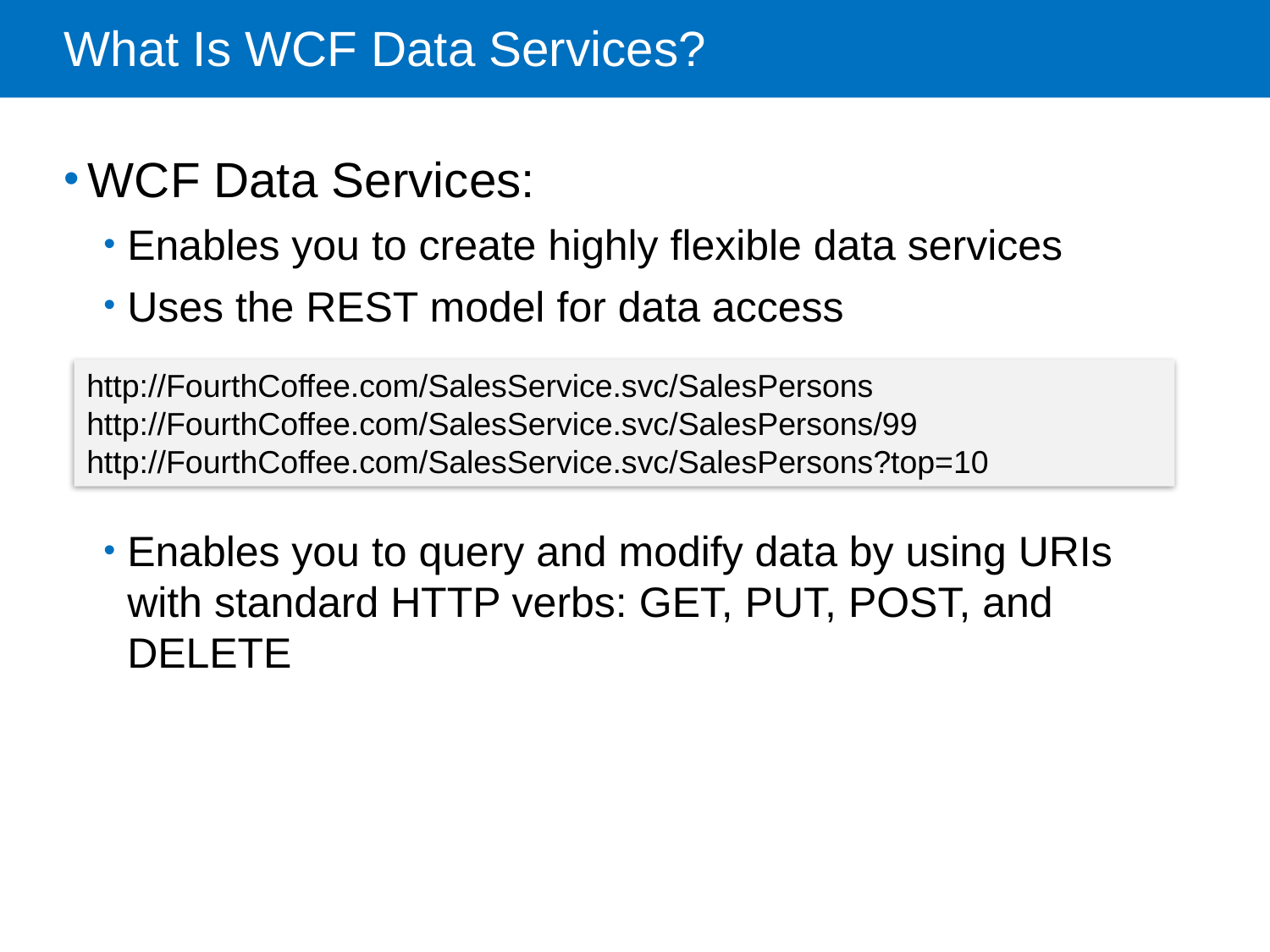

# What Is WCF Data Services?
WCF Data Services:
Enables you to create highly flexible data services
Uses the REST model for data access

Enables you to query and modify data by using URIs with standard HTTP verbs: GET, PUT, POST, and DELETE
http://FourthCoffee.com/SalesService.svc/SalesPersons
http://FourthCoffee.com/SalesService.svc/SalesPersons/99
http://FourthCoffee.com/SalesService.svc/SalesPersons?top=10